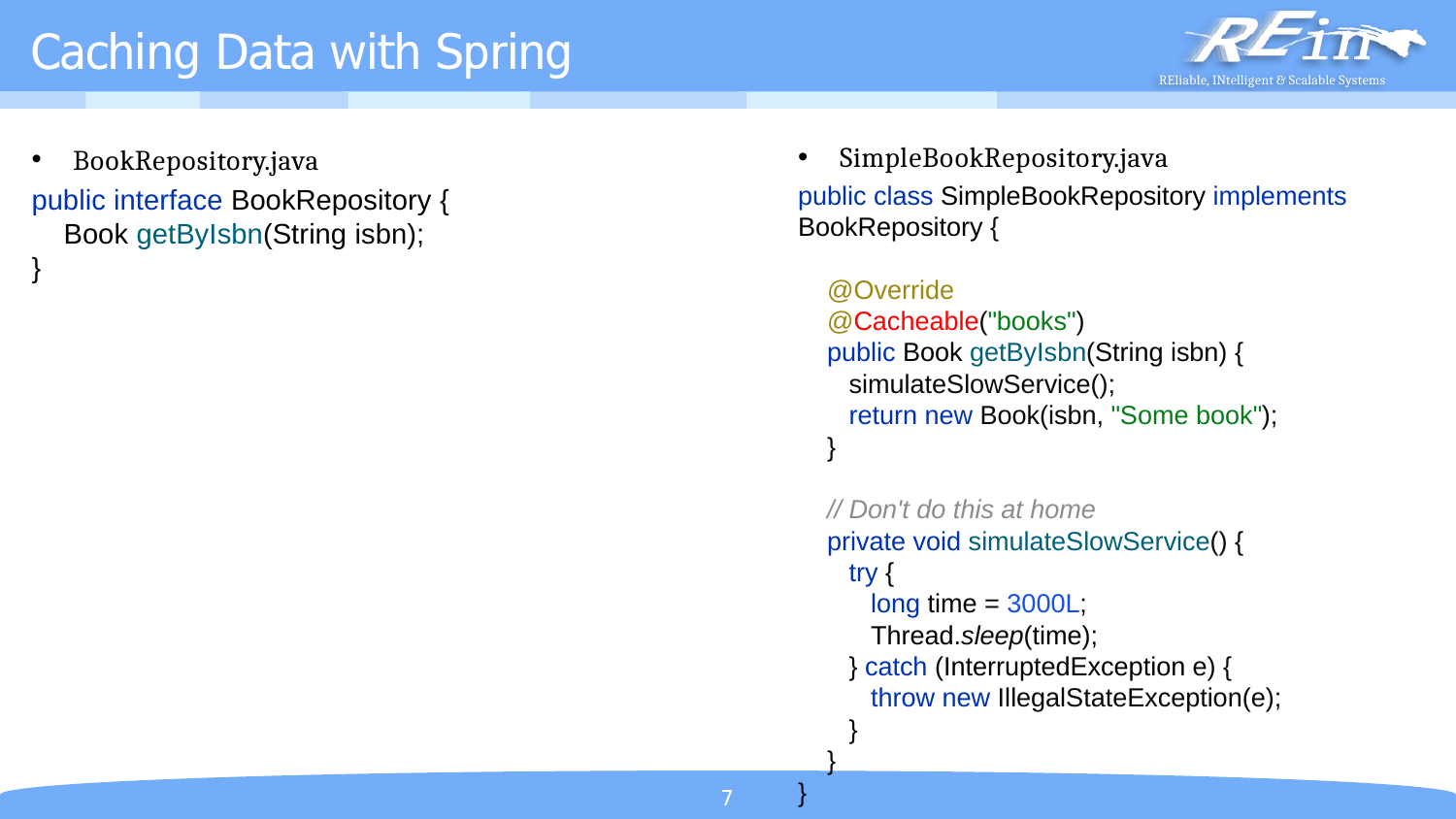

# Caching Data with Spring
SimpleBookRepository.java
public class SimpleBookRepository implements BookRepository {
    @Override
    @Cacheable("books")
    public Book getByIsbn(String isbn) {
       simulateSlowService();
       return new Book(isbn, "Some book");
    }
    // Don't do this at home
    private void simulateSlowService() {
       try {
          long time = 3000L;
          Thread.sleep(time);
       } catch (InterruptedException e) {
          throw new IllegalStateException(e);
       }
    }
}

BookRepository.java
public interface BookRepository {
    Book getByIsbn(String isbn);
}

7